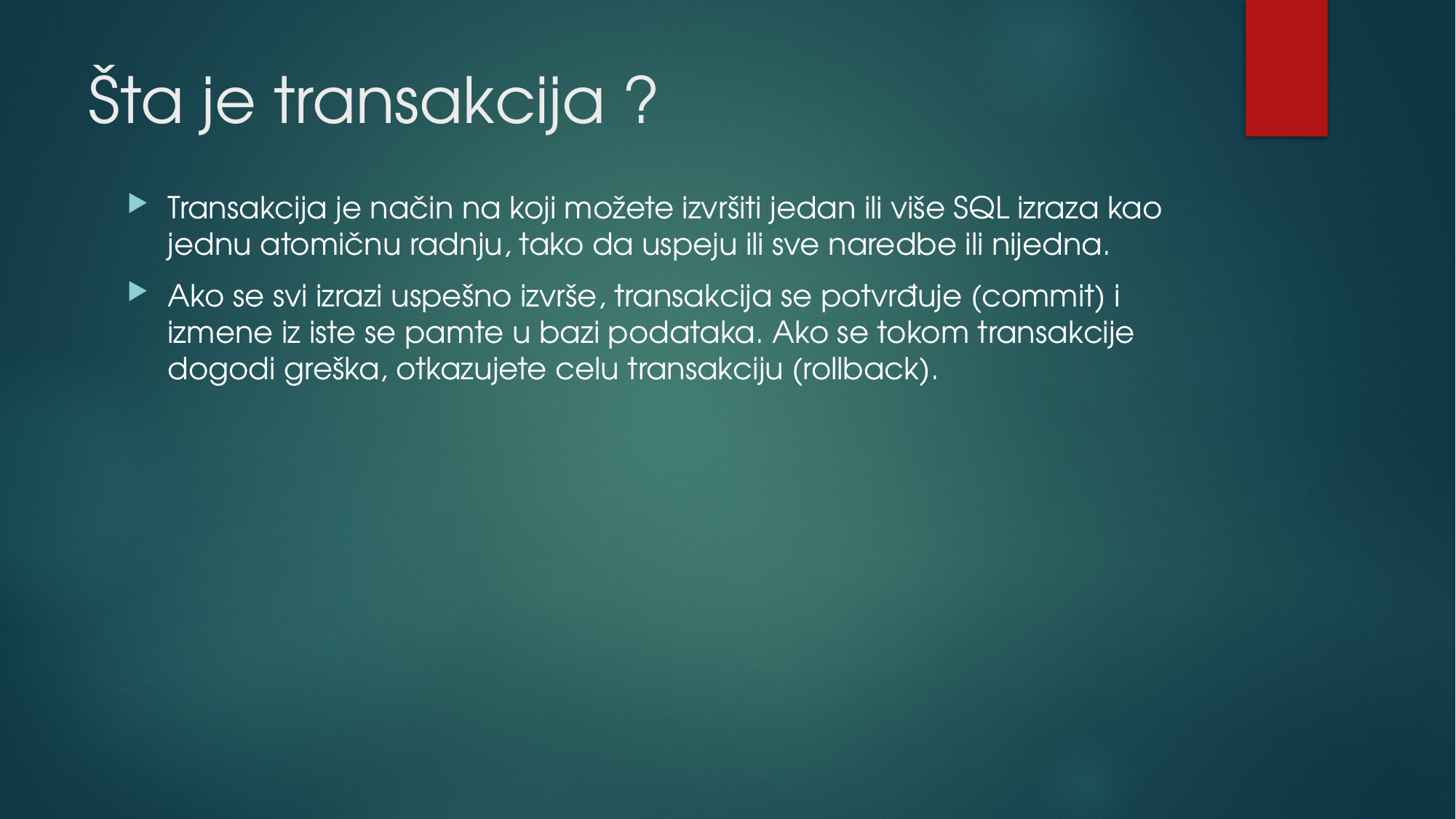

# Šta je transakcija ?
Transakcija je način na koji možete izvršiti jedan ili više SQL izraza kao jednu atomičnu radnju, tako da uspeju ili sve naredbe ili nijedna.
Ako se svi izrazi uspešno izvrše, transakcija se potvrđuje (commit) i izmene iz iste se pamte u bazi podataka. Ako se tokom transakcije dogodi greška, otkazujete celu transakciju (rollback).